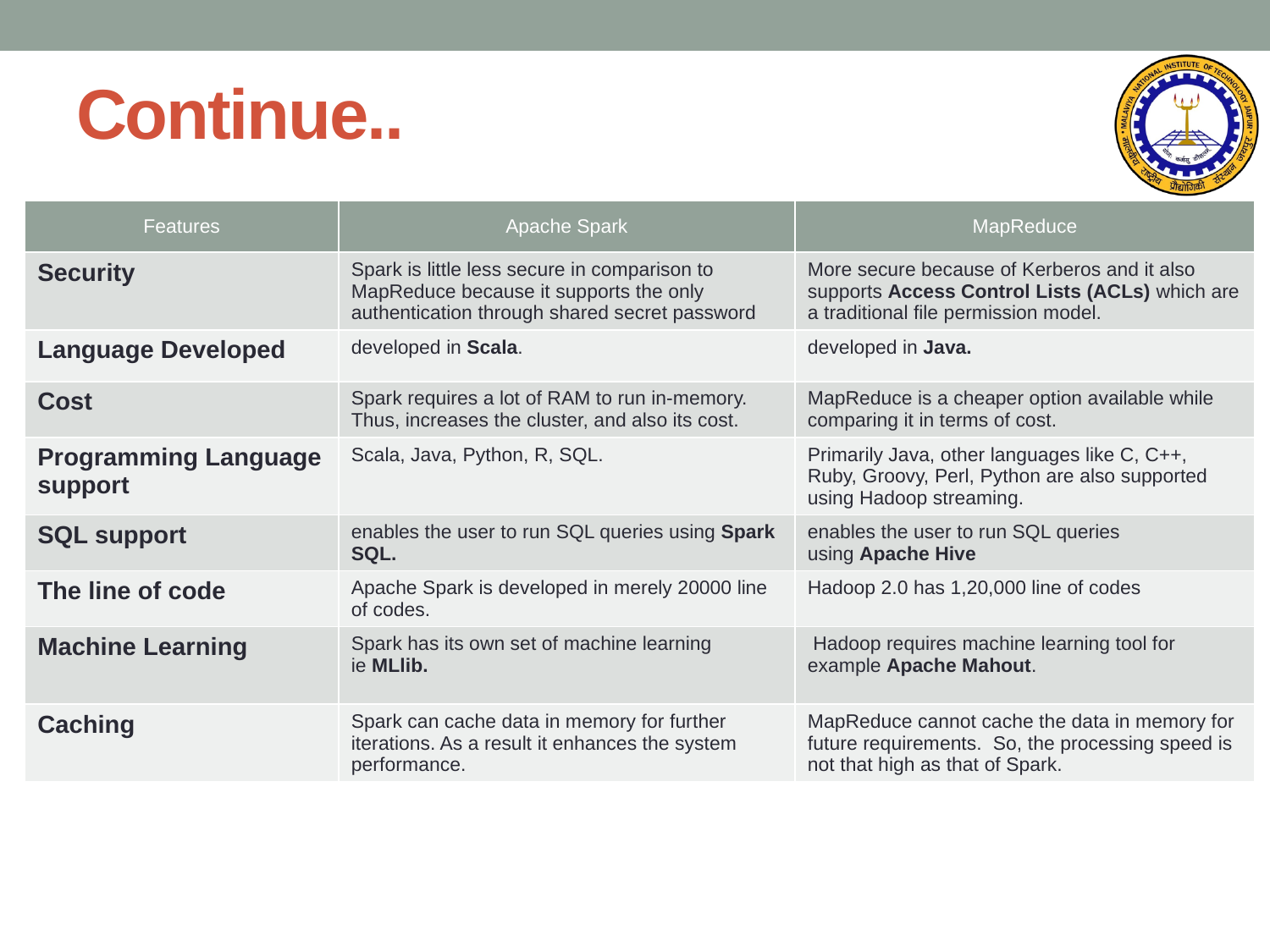

# Continue..
| Features | Apache Spark | MapReduce |
| --- | --- | --- |
| Security | Spark is little less secure in comparison to MapReduce because it supports the only authentication through shared secret password | More secure because of Kerberos and it also supports Access Control Lists (ACLs) which are a traditional file permission model. |
| Language Developed | developed in Scala. | developed in Java. |
| Cost | Spark requires a lot of RAM to run in-memory. Thus, increases the cluster, and also its cost. | MapReduce is a cheaper option available while comparing it in terms of cost. |
| Programming Language support | Scala, Java, Python, R, SQL. | Primarily Java, other languages like C, C++, Ruby, Groovy, Perl, Python are also supported using Hadoop streaming. |
| SQL support | enables the user to run SQL queries using Spark SQL. | enables the user to run SQL queries using Apache Hive |
| The line of code | Apache Spark is developed in merely 20000 line of codes. | Hadoop 2.0 has 1,20,000 line of codes |
| Machine Learning | Spark has its own set of machine learning ie MLlib. | Hadoop requires machine learning tool for example Apache Mahout. |
| Caching | Spark can cache data in memory for further iterations. As a result it enhances the system performance. | MapReduce cannot cache the data in memory for future requirements.  So, the processing speed is not that high as that of Spark. |